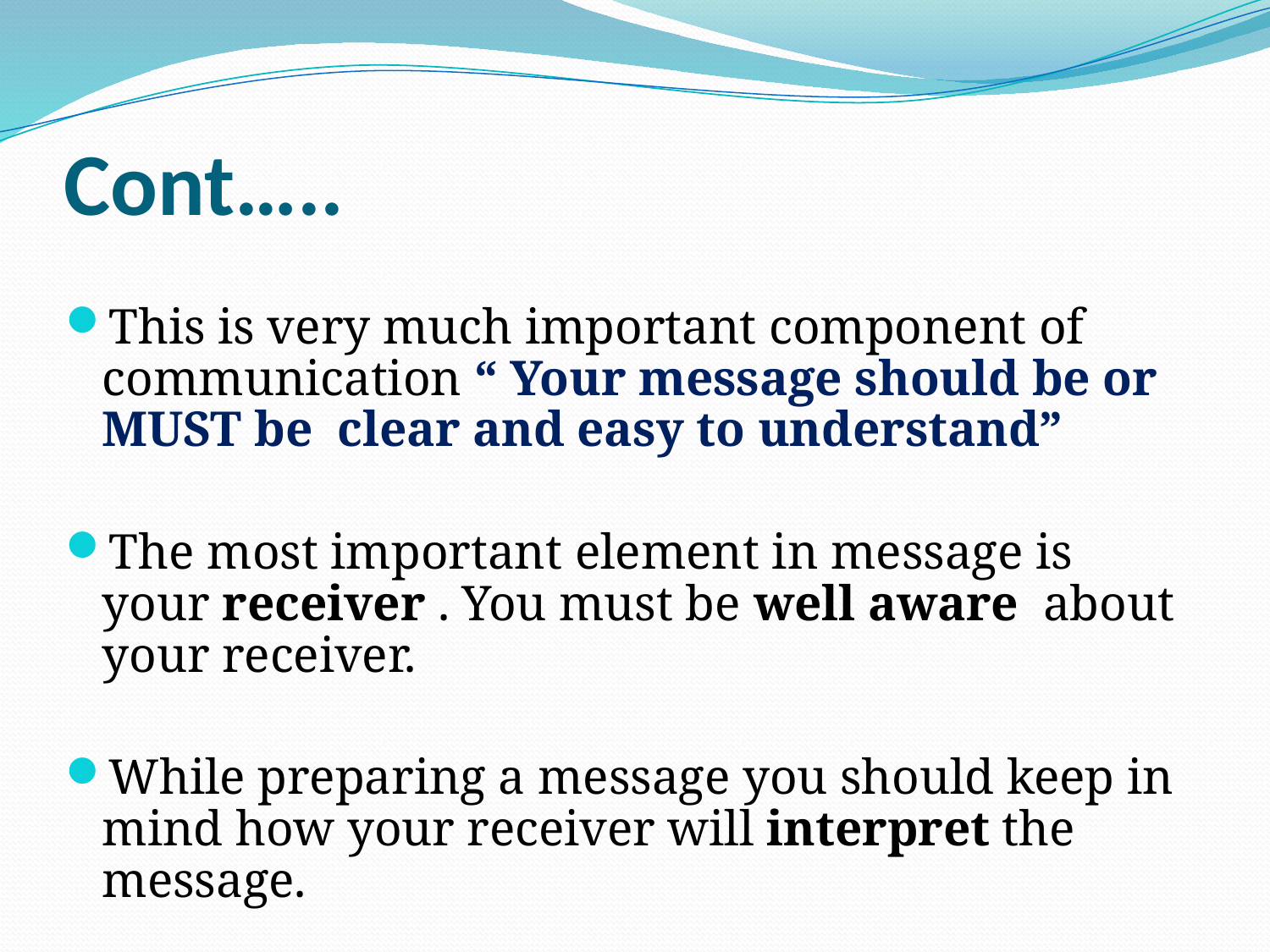

# Cont…..
This is very much important component of communication “ Your message should be or MUST be  clear and easy to understand”

The most important element in message is your receiver . You must be well aware  about your receiver.

While preparing a message you should keep in mind how your receiver will interpret the message.